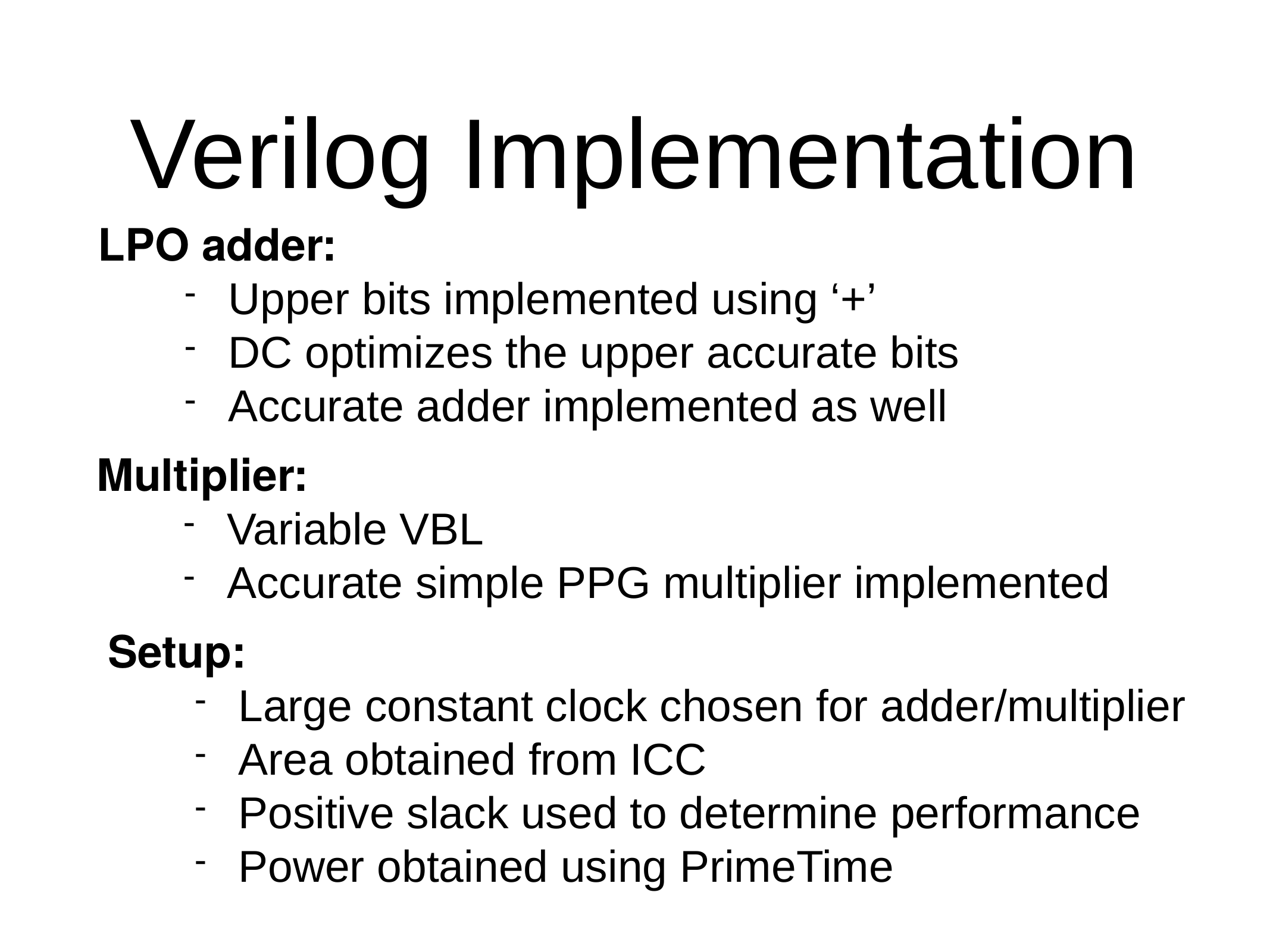

# Verilog Implementation
LPO adder:
Upper bits implemented using ‘+’
DC optimizes the upper accurate bits
Accurate adder implemented as well
Multiplier:
Variable VBL
Accurate simple PPG multiplier implemented
Setup:
Large constant clock chosen for adder/multiplier
Area obtained from ICC
Positive slack used to determine performance
Power obtained using PrimeTime